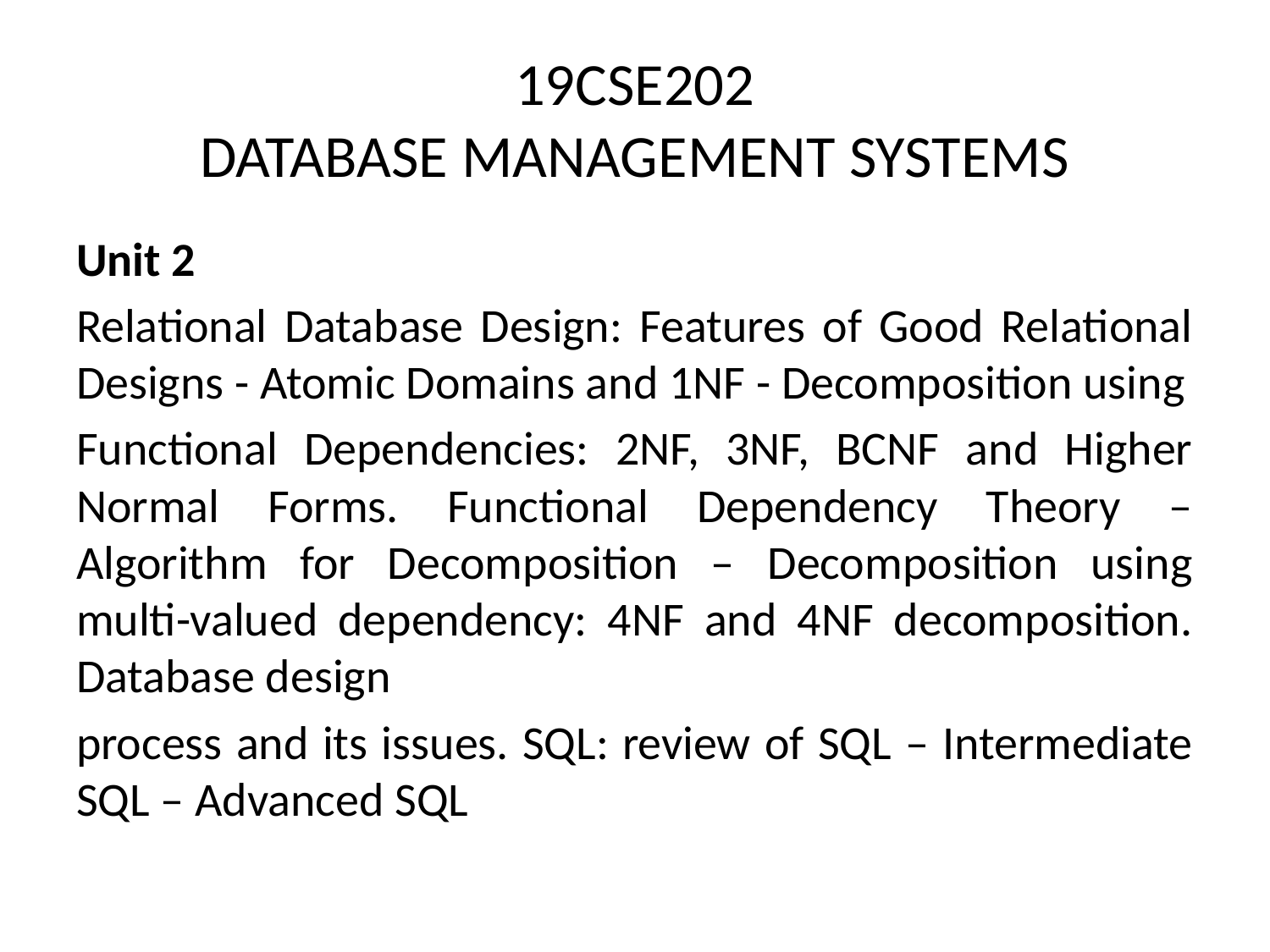

# 19CSE202 DATABASE MANAGEMENT SYSTEMS
Unit 2
Relational Database Design: Features of Good Relational Designs - Atomic Domains and 1NF - Decomposition using
Functional Dependencies: 2NF, 3NF, BCNF and Higher Normal Forms. Functional Dependency Theory – Algorithm for Decomposition – Decomposition using multi-valued dependency: 4NF and 4NF decomposition. Database design
process and its issues. SQL: review of SQL – Intermediate SQL – Advanced SQL